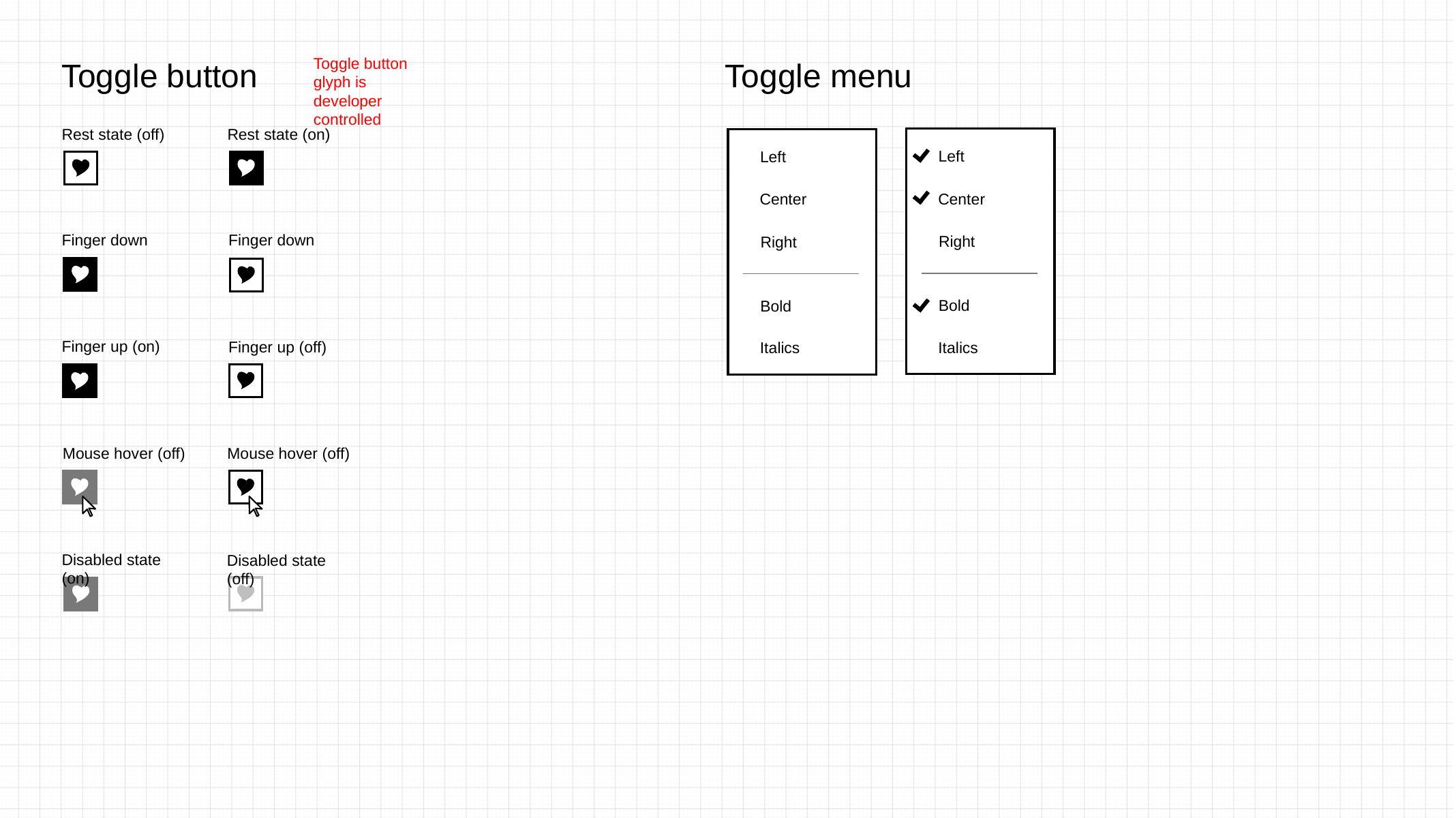

Toggle button glyph is developer controlled
Toggle button
Toggle menu
Rest state (off)
Rest state (on)

Left

Center

Right
Bold

Italics

Left
Center
Right
Bold
Italics

Finger down
Finger down

Finger up (on)
Finger up (off)

Mouse hover (off)
Mouse hover (off)

Disabled state (on)
Disabled state (off)